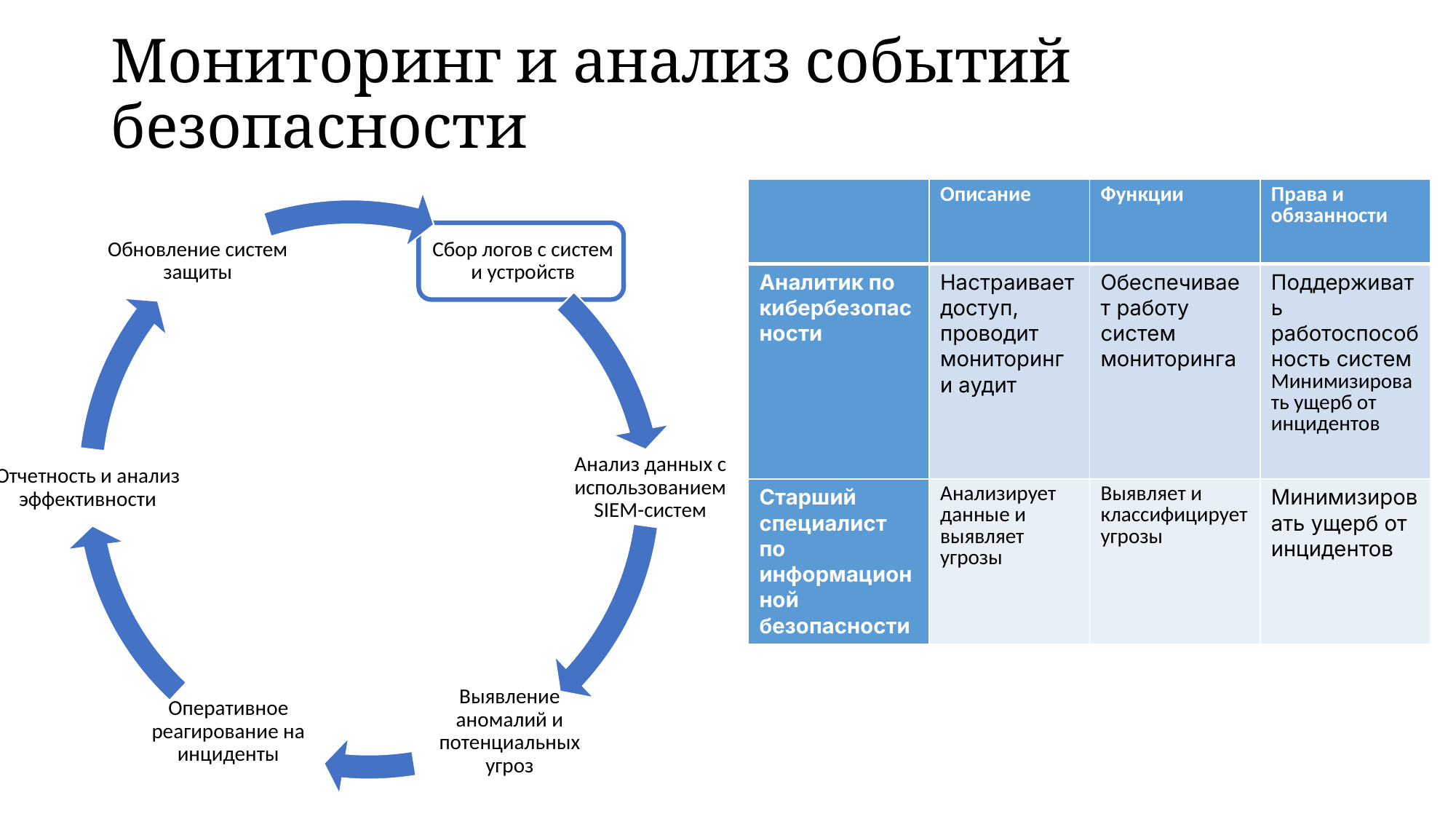

# Мониторинг и анализ событий безопасности
|  | Описание | Функции | Права и обязанности |
| --- | --- | --- | --- |
| Аналитик по кибербезопасности | Настраивает доступ, проводит мониторинг и аудит | Обеспечивает работу систем мониторинга | Поддерживать работоспособность систем Минимизировать ущерб от инцидентов |
| Старший специалист по информационной безопасности | Анализирует данные и выявляет угрозы | Выявляет и классифицирует угрозы | Минимизировать ущерб от инцидентов |
Сбор логов с систем и устройств
Анализ данных с использованием SIEM-систем
Выявление аномалий и потенциальных угроз
Оперативное реагирование на инциденты
Отчетность и анализ эффективности
Обновление систем защиты